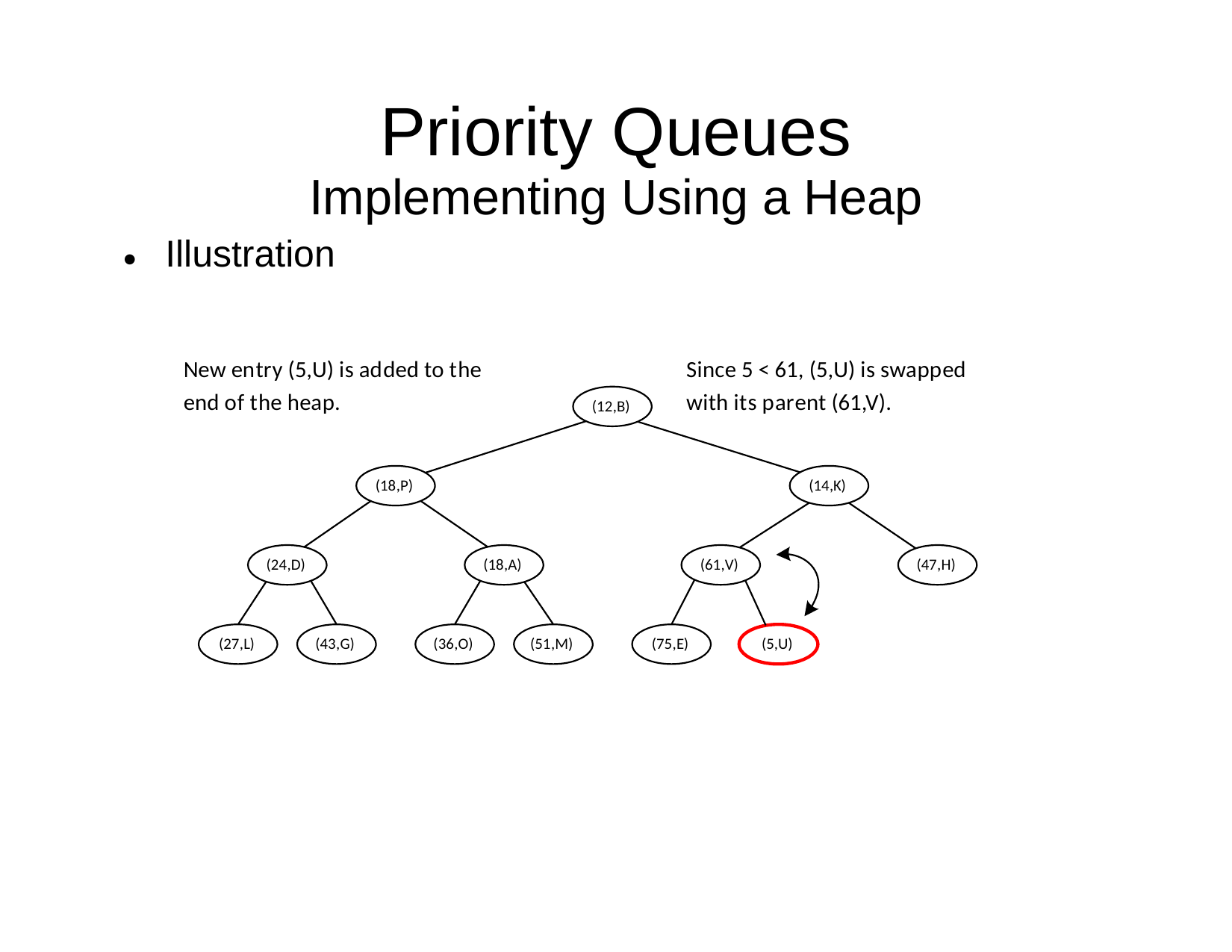

Priority
Implementing
Illustration
Queues
Using a Heap
•
New entry (5,U) is added to the
end of the heap.
Since 5 < 61, (5,U) is swapped
with its parent (61,V).

(12,B)

(18,P)
(14,K)

(24,D)
(18,A)
(61,V)
(47,H)

(27,L)
(43,G)
(36,O)
(51,M)
(75,E)
(5,U)